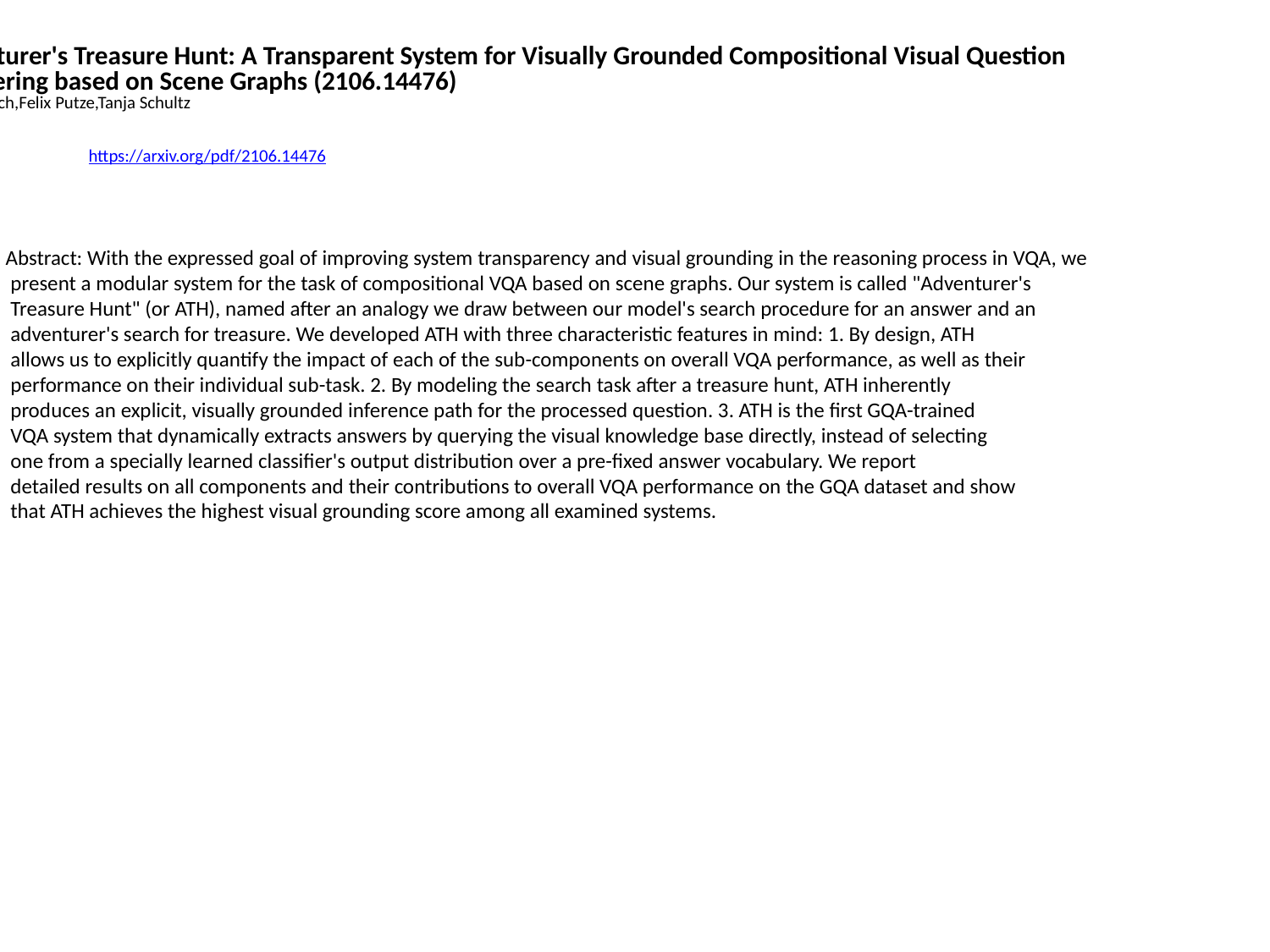

Adventurer's Treasure Hunt: A Transparent System for Visually Grounded Compositional Visual Question
 Answering based on Scene Graphs (2106.14476)
Daniel Reich,Felix Putze,Tanja Schultz

https://arxiv.org/pdf/2106.14476

Abstract: With the expressed goal of improving system transparency and visual grounding in the reasoning process in VQA, we
 present a modular system for the task of compositional VQA based on scene graphs. Our system is called "Adventurer's
 Treasure Hunt" (or ATH), named after an analogy we draw between our model's search procedure for an answer and an
 adventurer's search for treasure. We developed ATH with three characteristic features in mind: 1. By design, ATH
 allows us to explicitly quantify the impact of each of the sub-components on overall VQA performance, as well as their
 performance on their individual sub-task. 2. By modeling the search task after a treasure hunt, ATH inherently
 produces an explicit, visually grounded inference path for the processed question. 3. ATH is the first GQA-trained
 VQA system that dynamically extracts answers by querying the visual knowledge base directly, instead of selecting
 one from a specially learned classifier's output distribution over a pre-fixed answer vocabulary. We report
 detailed results on all components and their contributions to overall VQA performance on the GQA dataset and show
 that ATH achieves the highest visual grounding score among all examined systems.